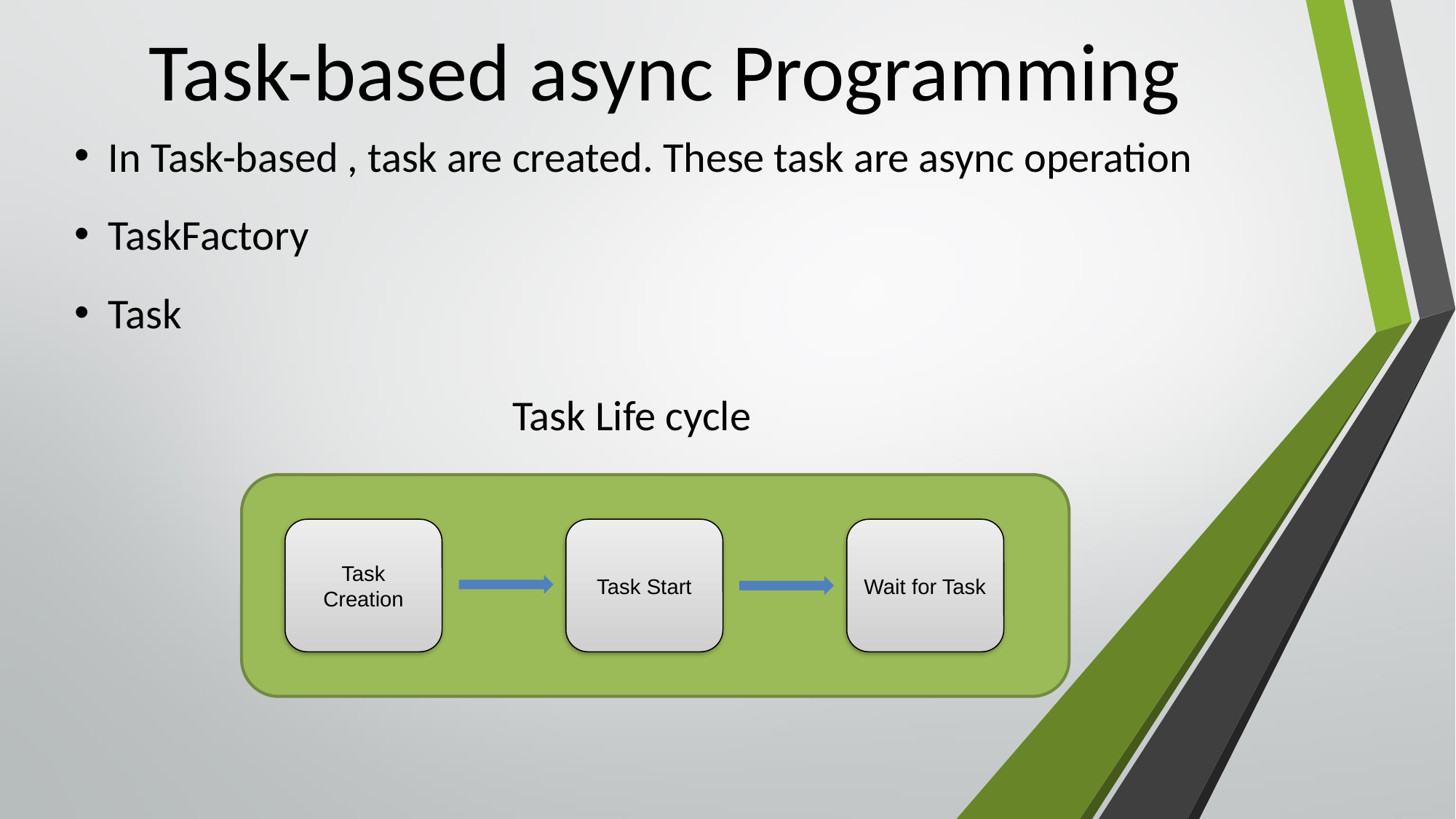

# Task-based async Programming
In Task-based , task are created. These task are async operation
TaskFactory
Task
Task Life cycle

Task Start
Wait for Task
Task Creation